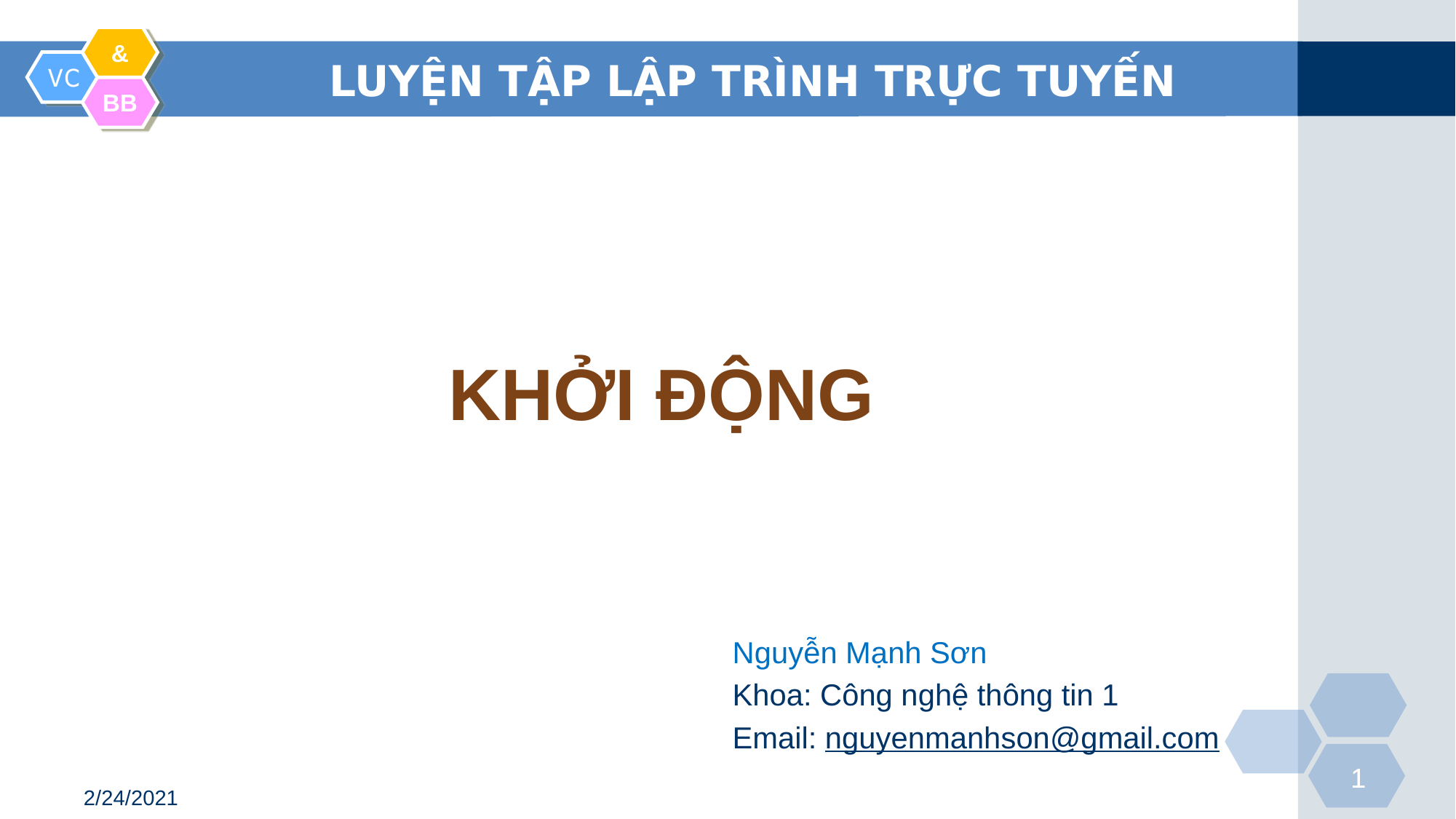

# LUYỆN TẬP LẬP TRÌNH TRỰC TUYẾN
KHỞI ĐỘNG
Nguyễn Mạnh Sơn
Khoa: Công nghệ thông tin 1
Email: nguyenmanhson@gmail.com
2/24/2021